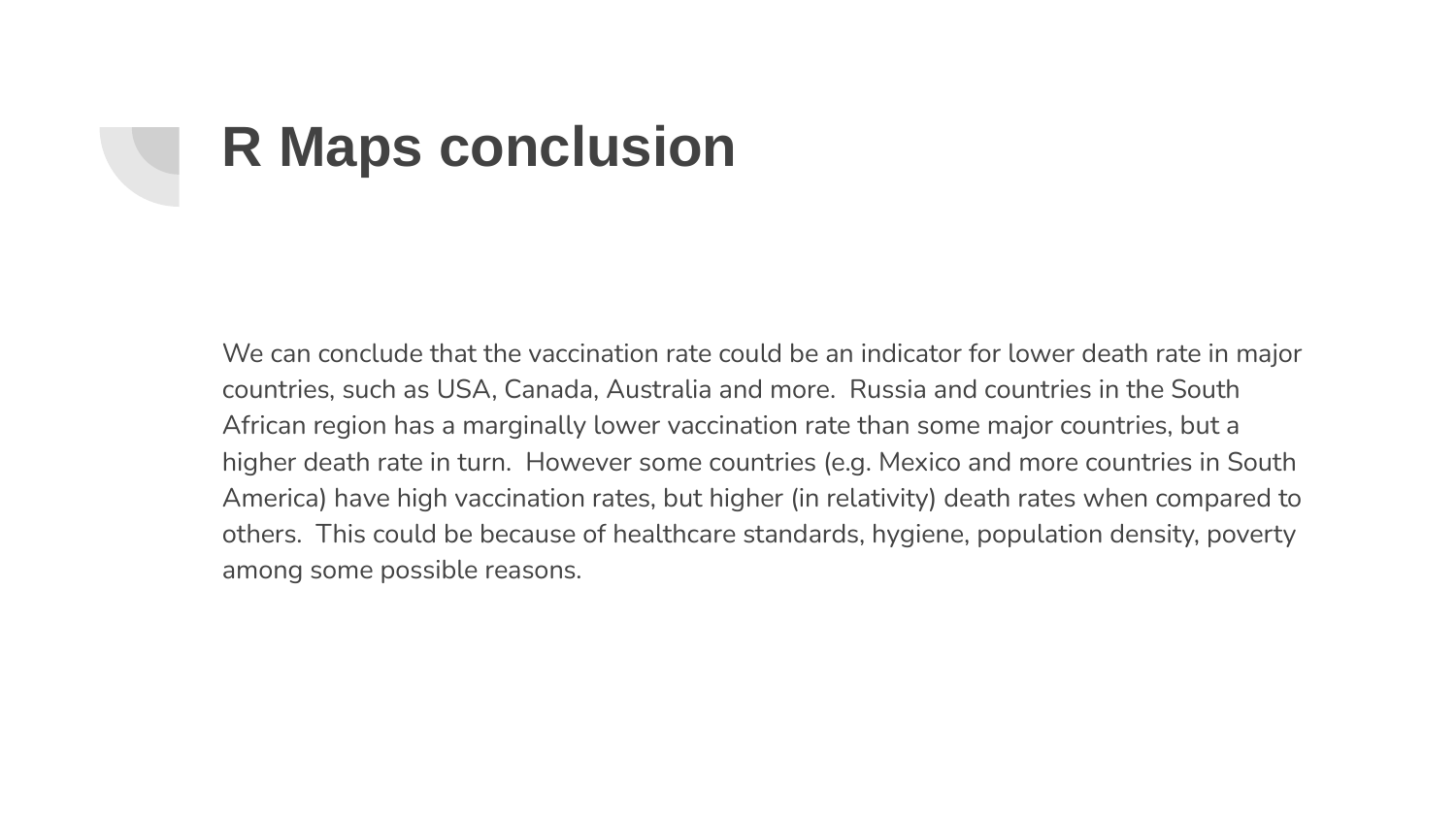

# R Maps conclusion
We can conclude that the vaccination rate could be an indicator for lower death rate in major countries, such as USA, Canada, Australia and more.  Russia and countries in the South African region has a marginally lower vaccination rate than some major countries, but a higher death rate in turn.  However some countries (e.g. Mexico and more countries in South America) have high vaccination rates, but higher (in relativity) death rates when compared to others.  This could be because of healthcare standards, hygiene, population density, poverty among some possible reasons.